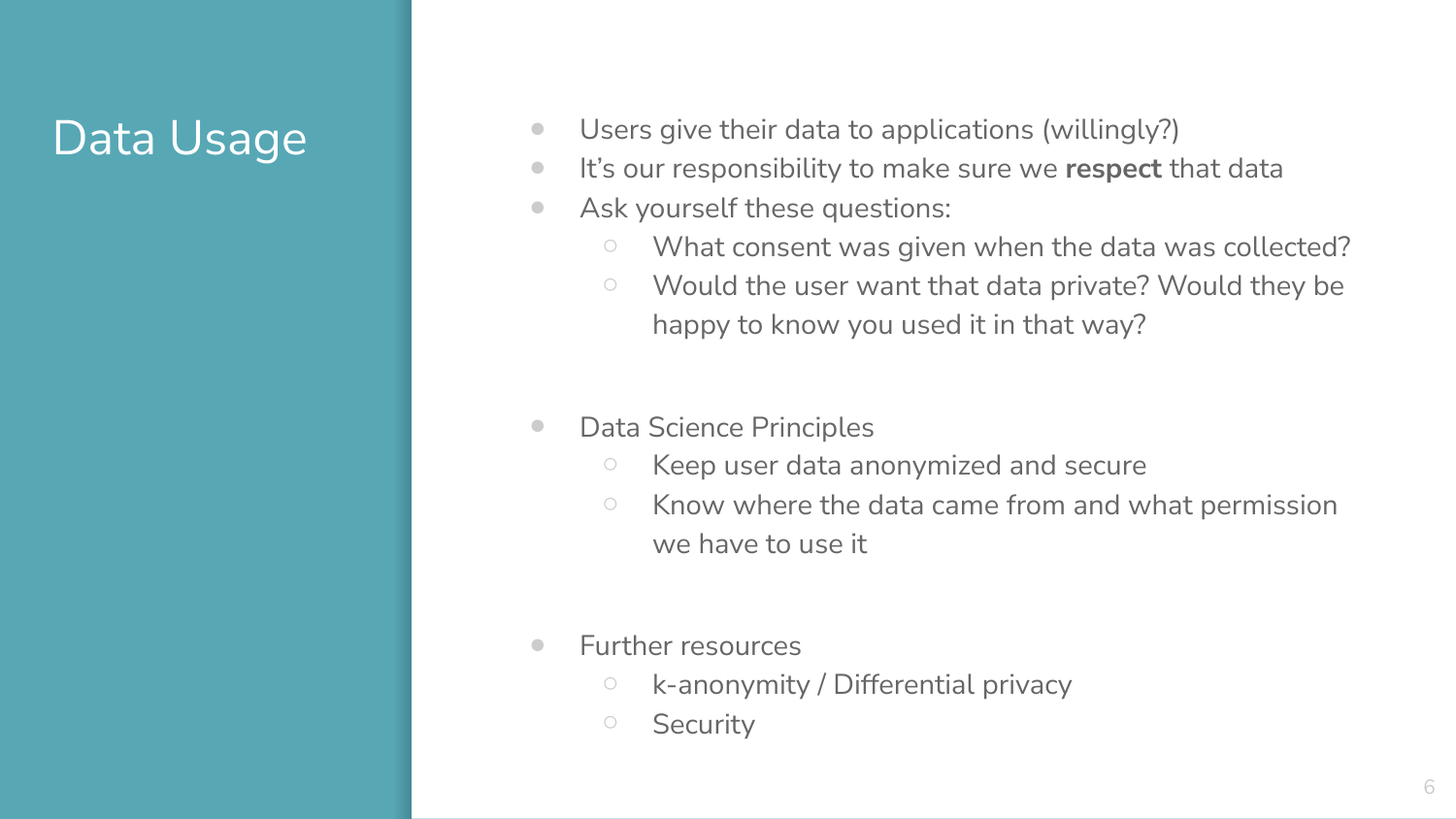

# Data Usage
Users give their data to applications (willingly?)
It’s our responsibility to make sure we respect that data
Ask yourself these questions:
What consent was given when the data was collected?
Would the user want that data private? Would they be happy to know you used it in that way?

Data Science Principles
Keep user data anonymized and secure
Know where the data came from and what permission we have to use it

Further resources
k-anonymity / Differential privacy
Security
6